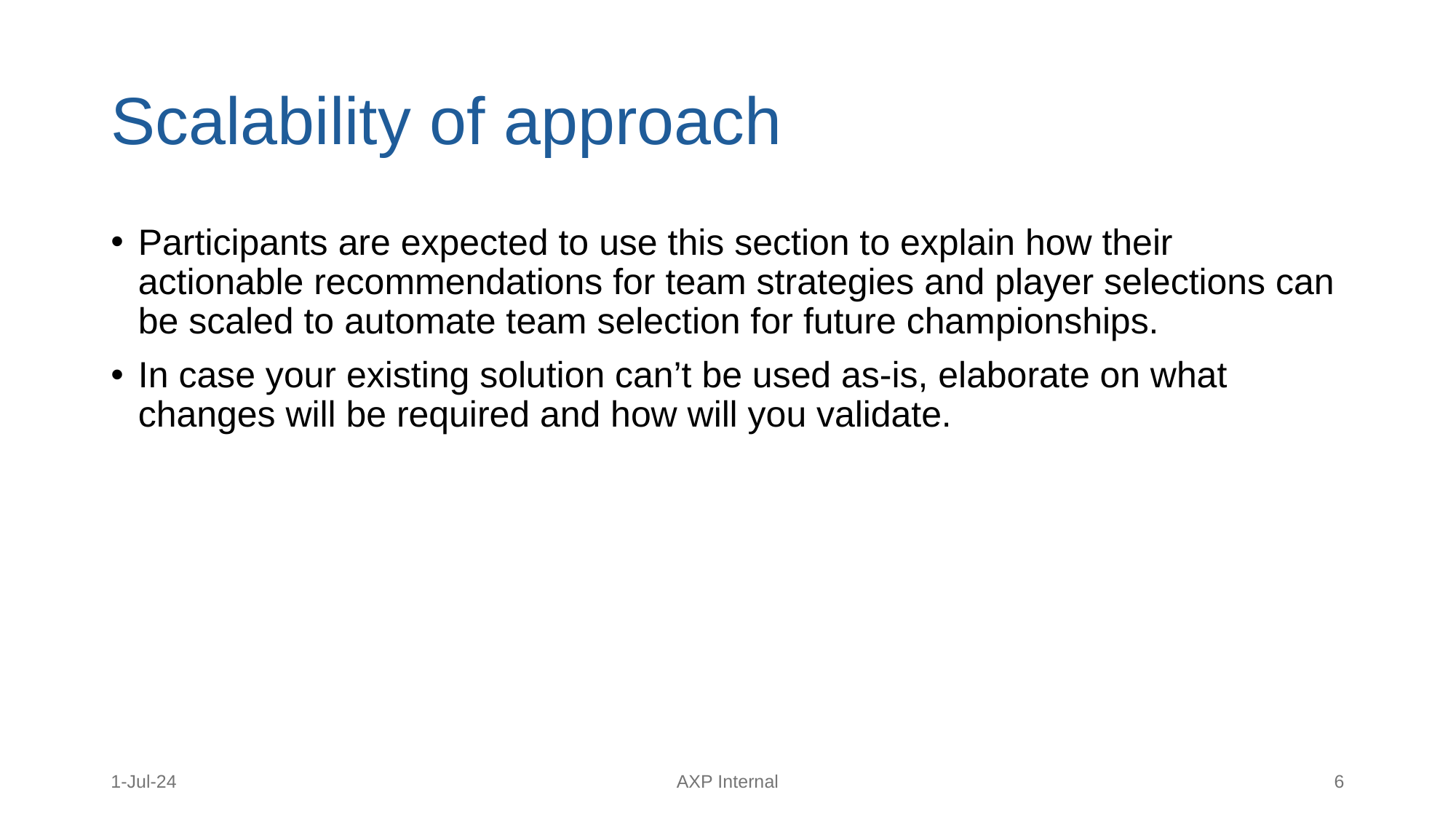

# Scalability of approach
Participants are expected to use this section to explain how their actionable recommendations for team strategies and player selections can be scaled to automate team selection for future championships.
In case your existing solution can’t be used as-is, elaborate on what changes will be required and how will you validate.

1-Jul-24
AXP Internal
6